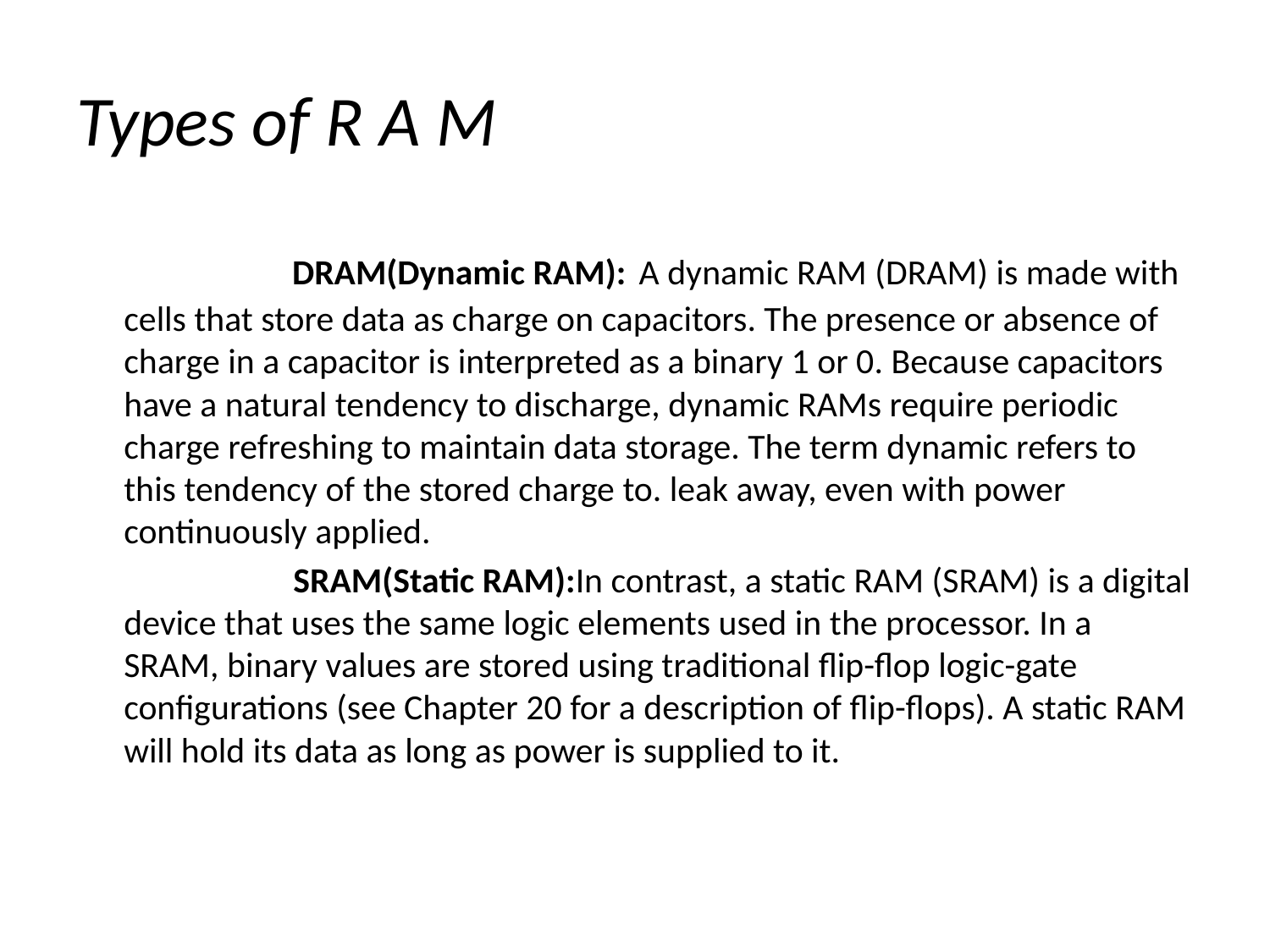

# Types of R A M
                 DRAM(Dynamic RAM): A dynamic RAM (DRAM) is made with cells that store data as charge on capacitors. The presence or absence of charge in a capacitor is interpreted as a binary 1 or 0. Because capacitors have a natural tendency to discharge, dynamic RAMs require periodic charge refreshing to maintain data storage. The term dynamic refers to this tendency of the stored charge to. leak away, even with power continuously applied.
                           SRAM(Static RAM):In contrast, a static RAM (SRAM) is a digital device that uses the same logic elements used in the processor. In a SRAM, binary values are stored using traditional flip-flop logic-gate configurations (see Chapter 20 for a description of flip-flops). A static RAM will hold its data as long as power is supplied to it.